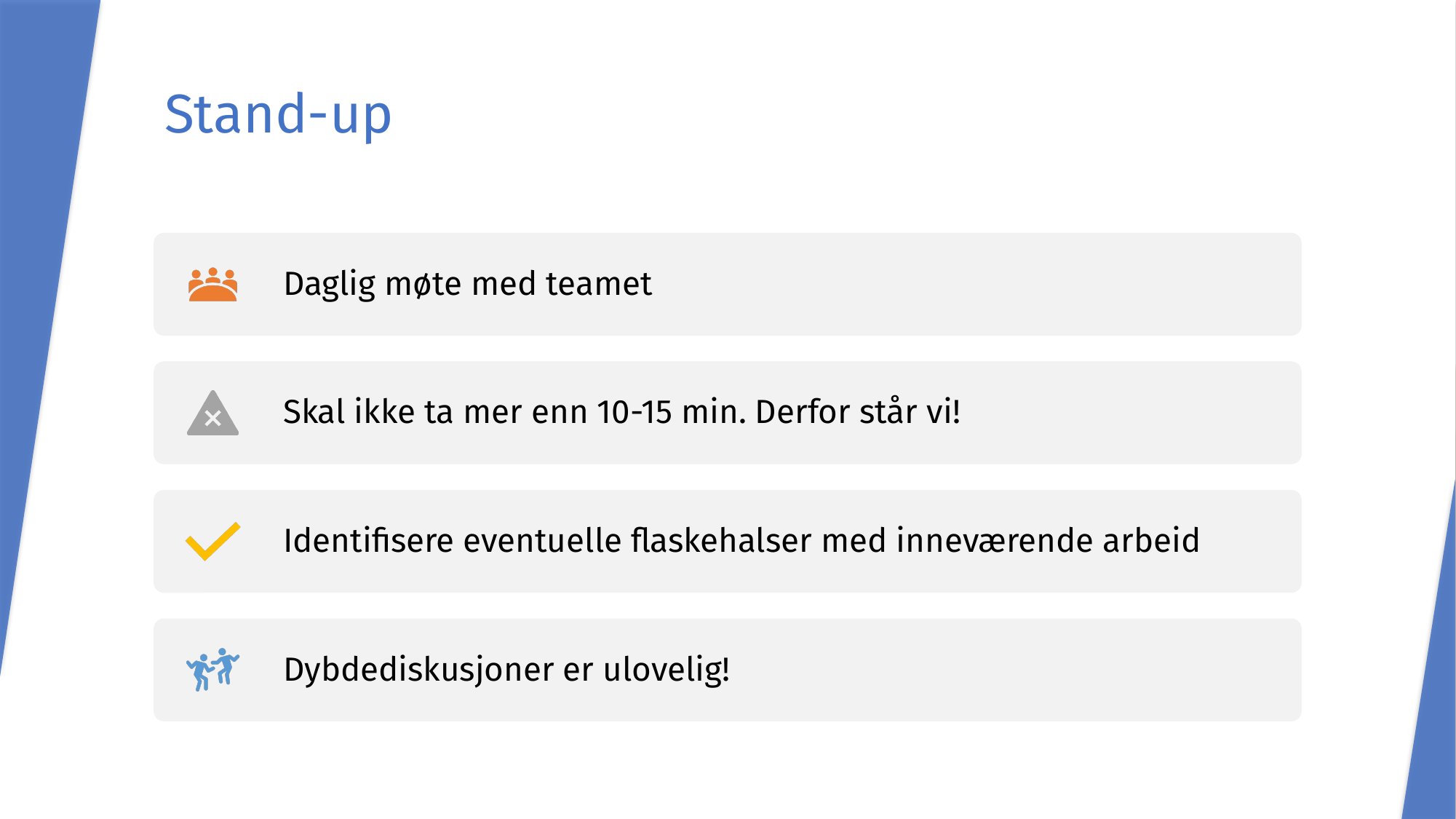

# Stand-up
Daglig møte med teamet
Skal ikke ta mer enn 10-15 min. Derfor står vi!
Identifisere eventuelle flaskehalser med inneværende arbeid
Dybdediskusjoner er ulovelig!